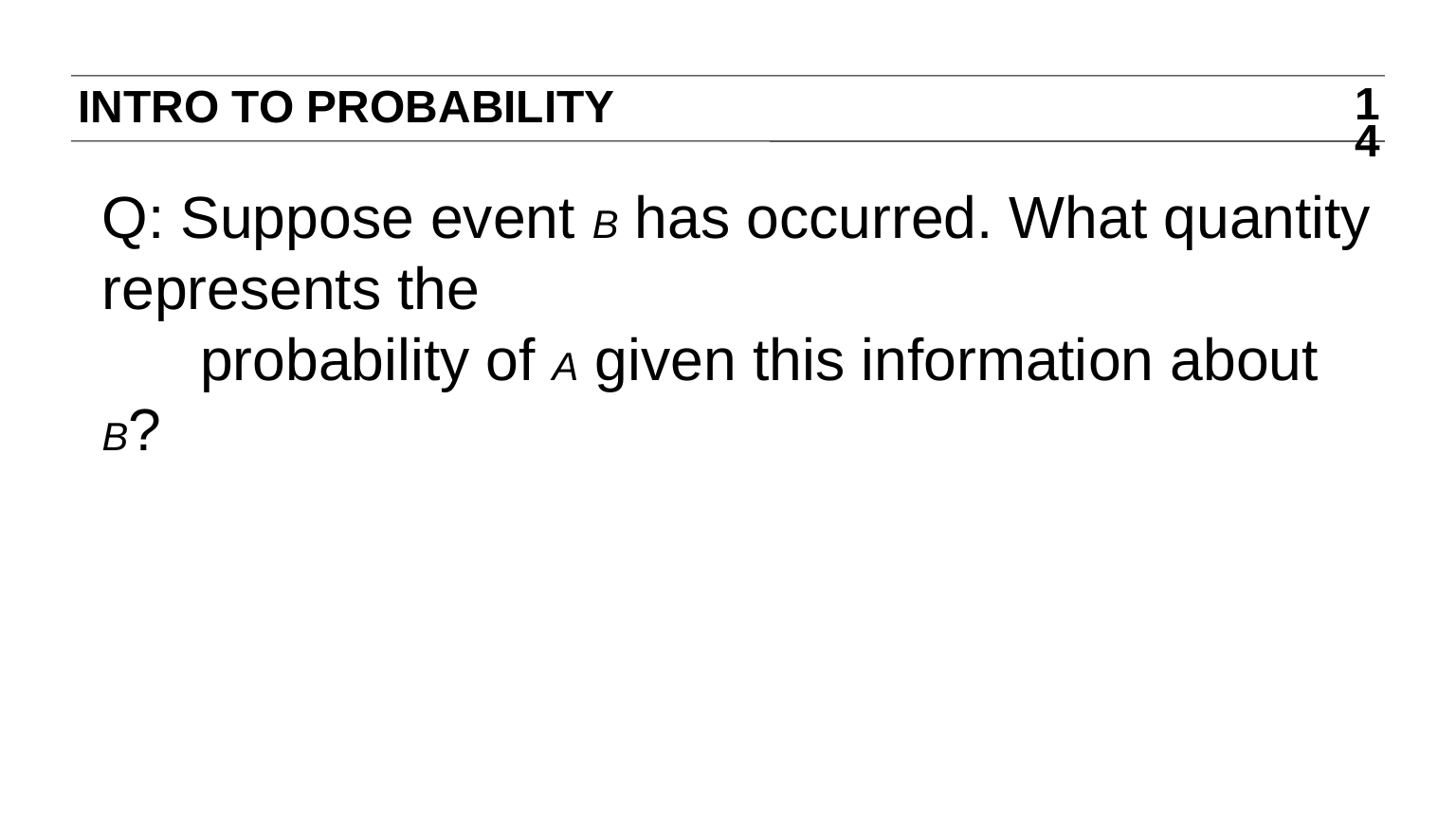

Intro to probability
14
Q: Suppose event B has occurred. What quantity represents the
      probability of A given this information about B?